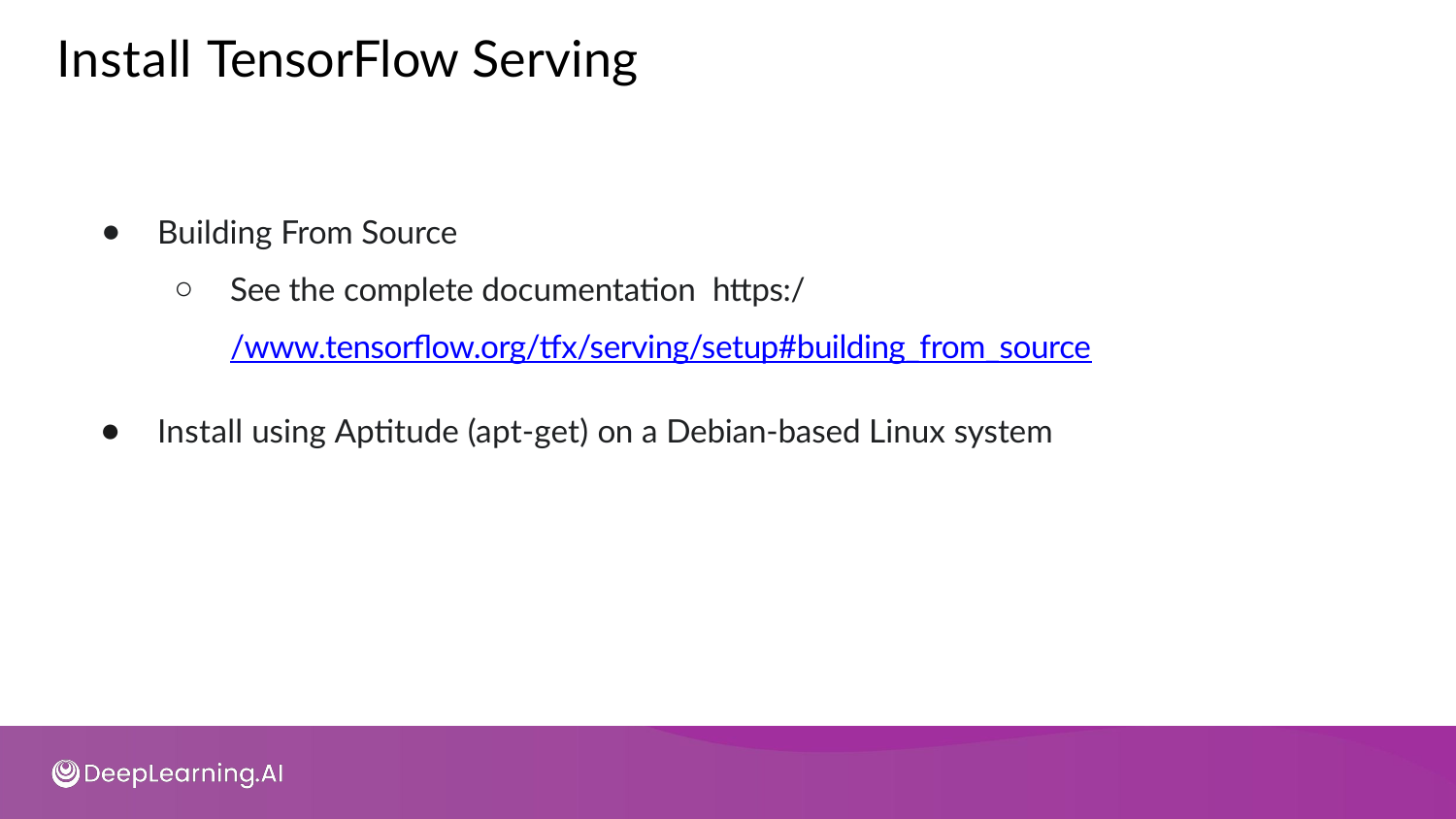

# Install TensorFlow Serving
Building From Source
See the complete documentation  https://www.tensorﬂow.org/tfx/serving/setup#building_from_source

Install using Aptitude (apt-get) on a Debian-based Linux system